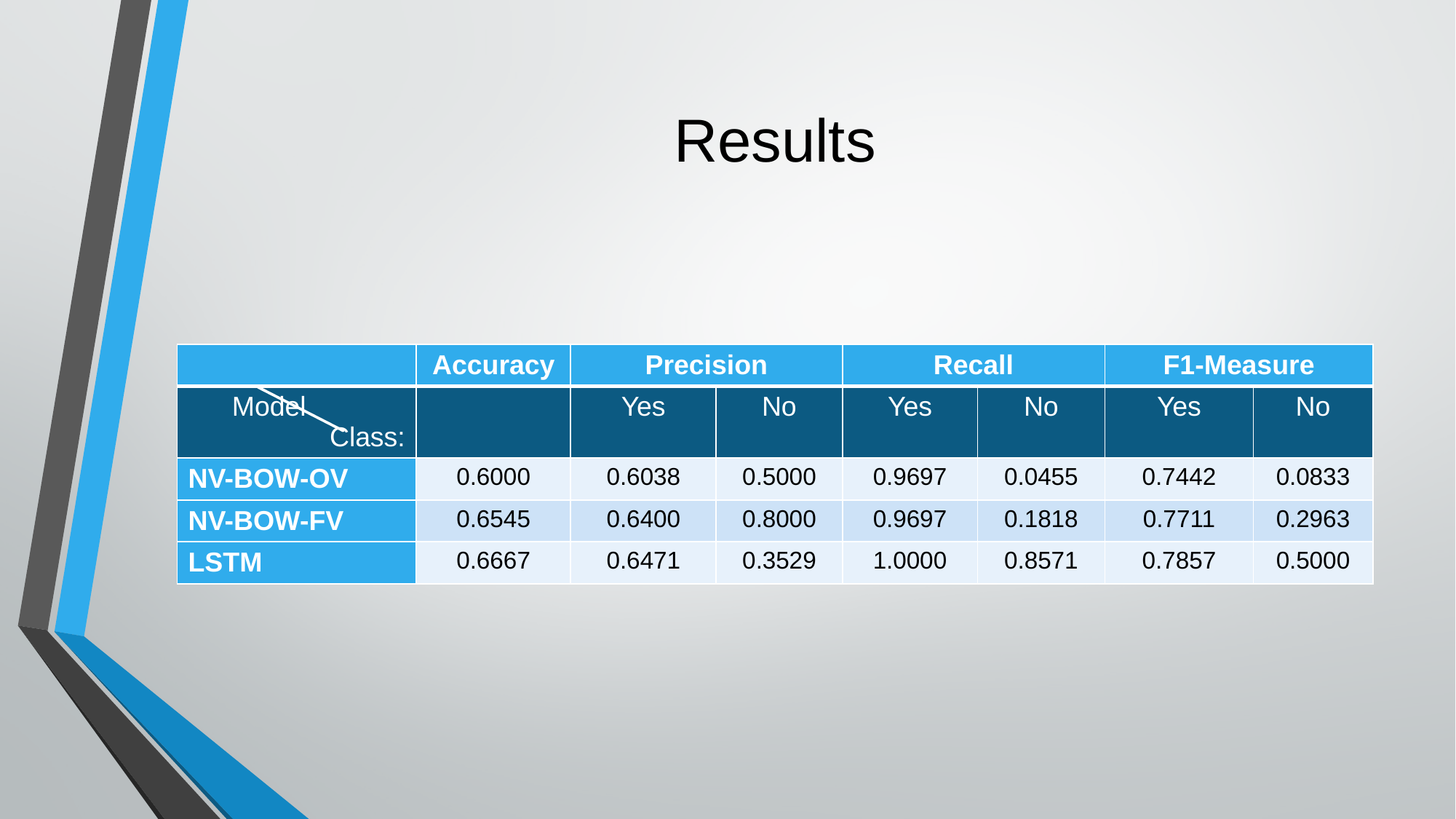

# Results
|  | Accuracy | Precision |  | Recall |  | F1-Measure |  |
| --- | --- | --- | --- | --- | --- | --- | --- |
| Model Class: |  | Yes | No | Yes | No | Yes | No |
| NV-BOW-OV | 0.6000 | 0.6038 | 0.5000 | 0.9697 | 0.0455 | 0.7442 | 0.0833 |
| NV-BOW-FV | 0.6545 | 0.6400 | 0.8000 | 0.9697 | 0.1818 | 0.7711 | 0.2963 |
| LSTM | 0.6667 | 0.6471 | 0.3529 | 1.0000 | 0.8571 | 0.7857 | 0.5000 |